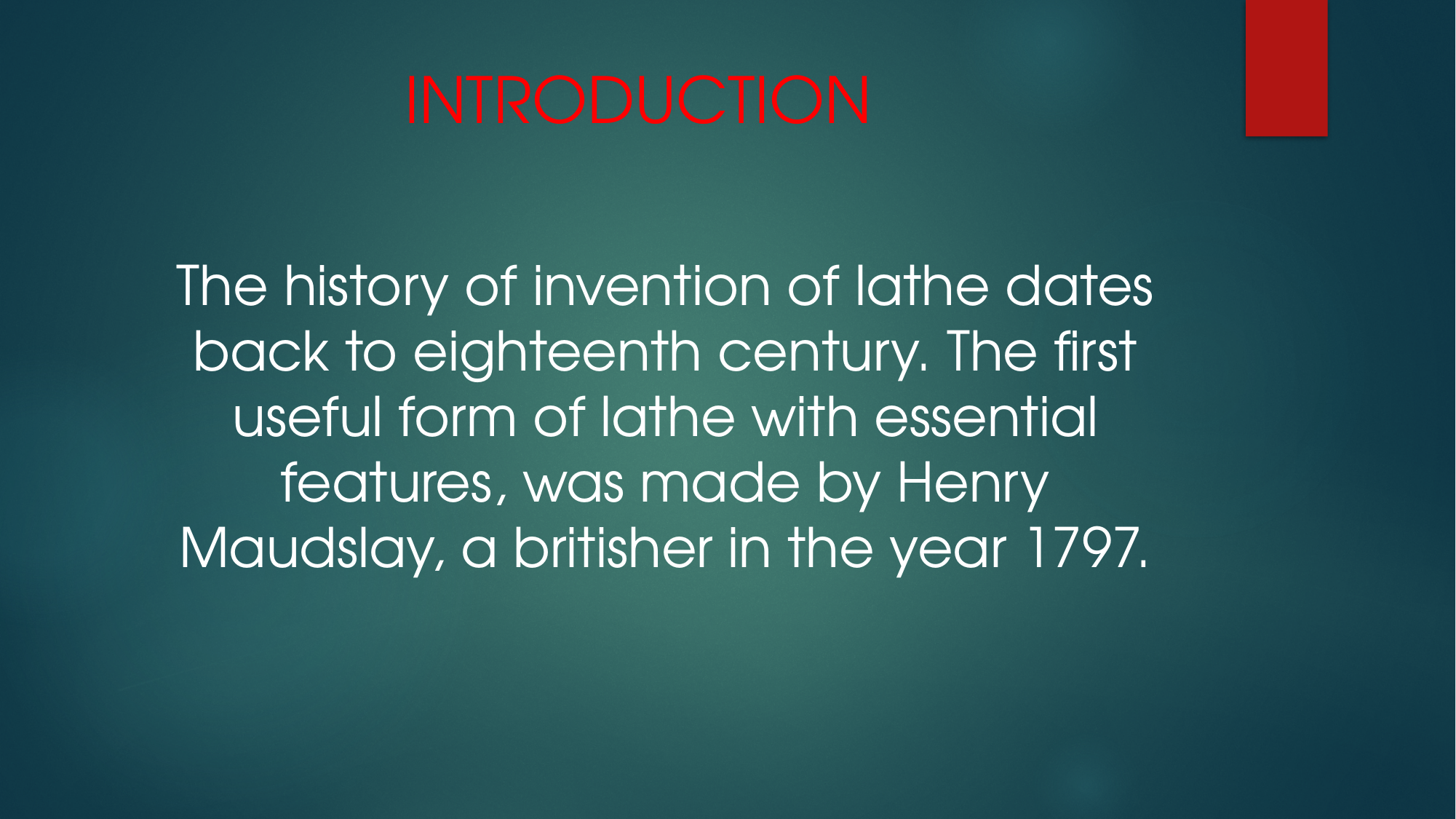

# INTRODUCTION
The history of invention of lathe dates back to eighteenth century. The first useful form of lathe with essential features, was made by Henry Maudslay, a britisher in the year 1797.